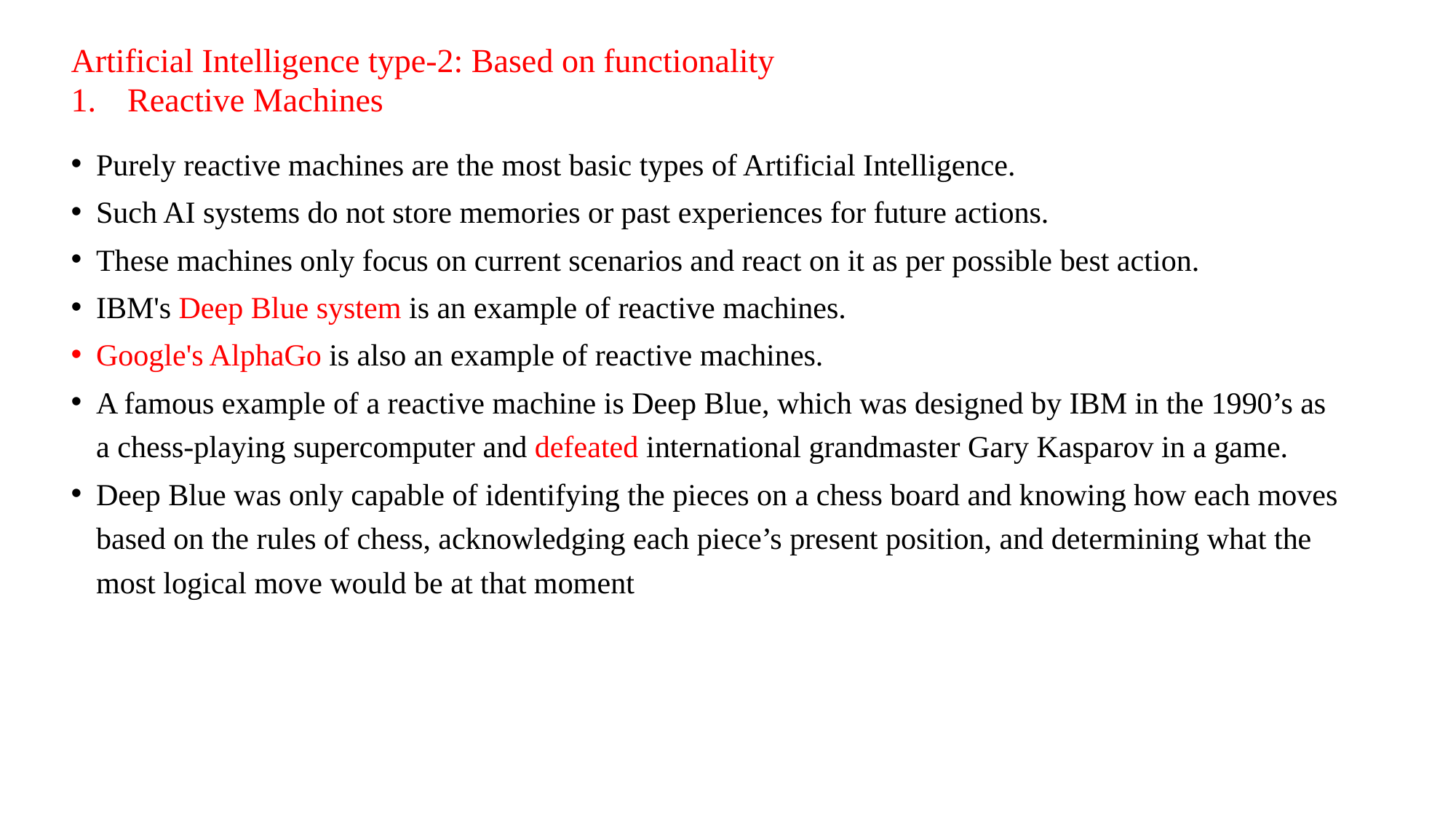

Artificial Intelligence type-2: Based on functionality
Reactive Machines

Purely reactive machines are the most basic types of Artificial Intelligence.
Such AI systems do not store memories or past experiences for future actions.
These machines only focus on current scenarios and react on it as per possible best action.
IBM's Deep Blue system is an example of reactive machines.
Google's AlphaGo is also an example of reactive machines.
A famous example of a reactive machine is Deep Blue, which was designed by IBM in the 1990’s as a chess-playing supercomputer and defeated international grandmaster Gary Kasparov in a game.
Deep Blue was only capable of identifying the pieces on a chess board and knowing how each moves based on the rules of chess, acknowledging each piece’s present position, and determining what the most logical move would be at that moment